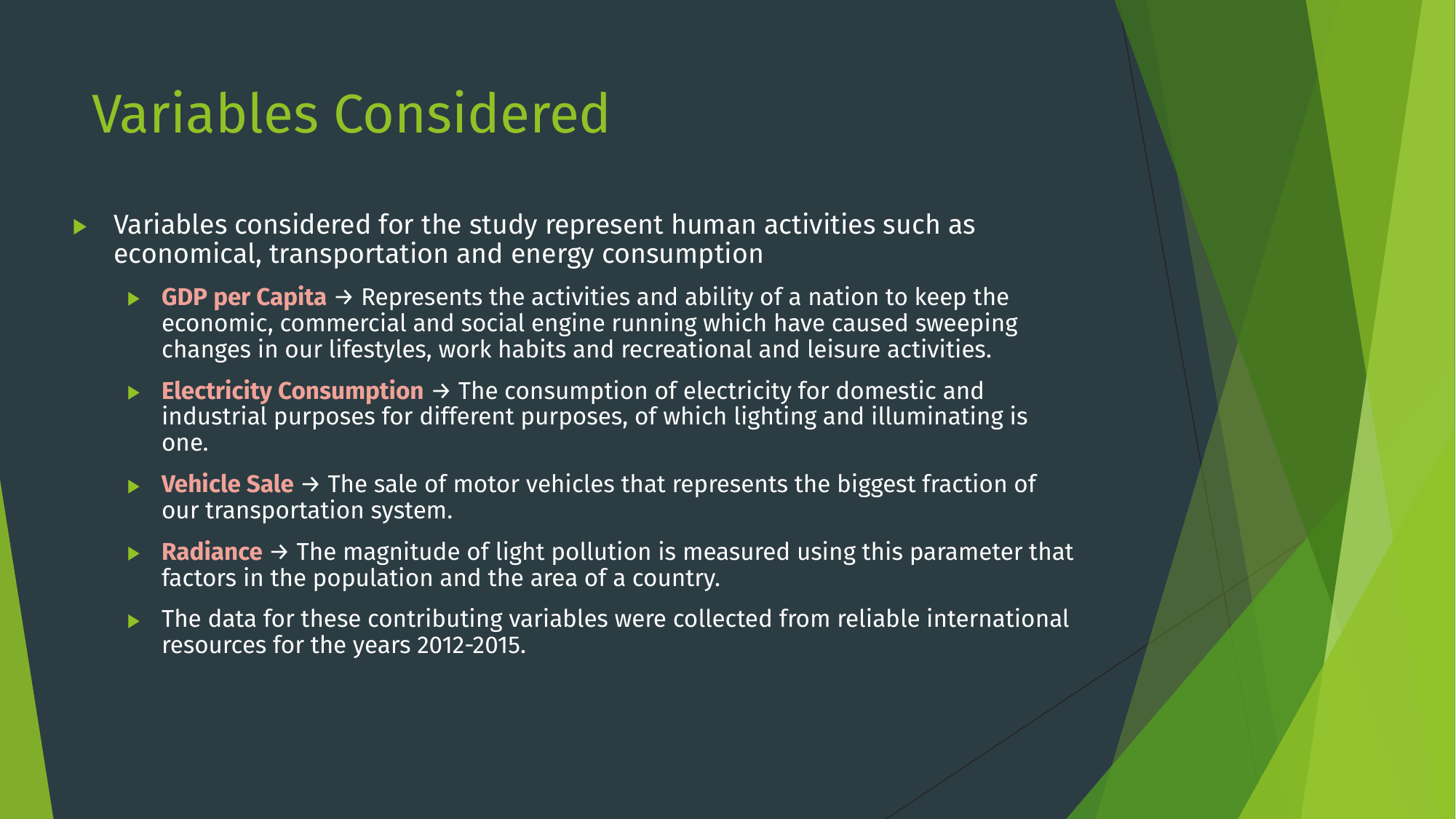

# Variables Considered
Variables considered for the study represent human activities such as economical, transportation and energy consumption
GDP per Capita → Represents the activities and ability of a nation to keep the economic, commercial and social engine running which have caused sweeping changes in our lifestyles, work habits and recreational and leisure activities.
Electricity Consumption → The consumption of electricity for domestic and industrial purposes for different purposes, of which lighting and illuminating is one.
Vehicle Sale → The sale of motor vehicles that represents the biggest fraction of our transportation system.
Radiance → The magnitude of light pollution is measured using this parameter that factors in the population and the area of a country.
The data for these contributing variables were collected from reliable international resources for the years 2012-2015.